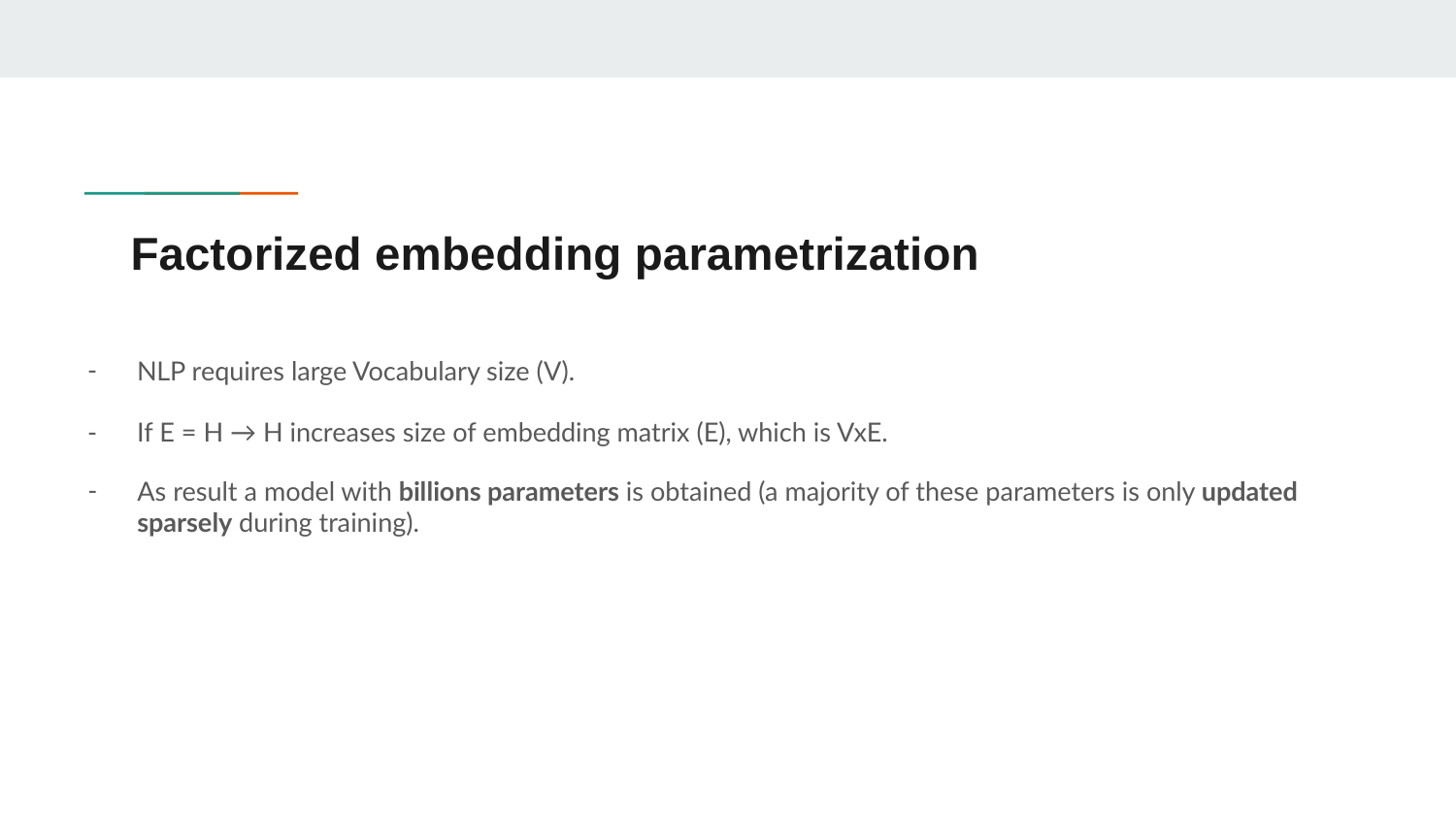

# Factorized embedding parametrization

NLP requires large Vocabulary size (V).
If E = H → H increases size of embedding matrix (E), which is VxE.
As result a model with billions parameters is obtained (a majority of these parameters is only updated sparsely during training).